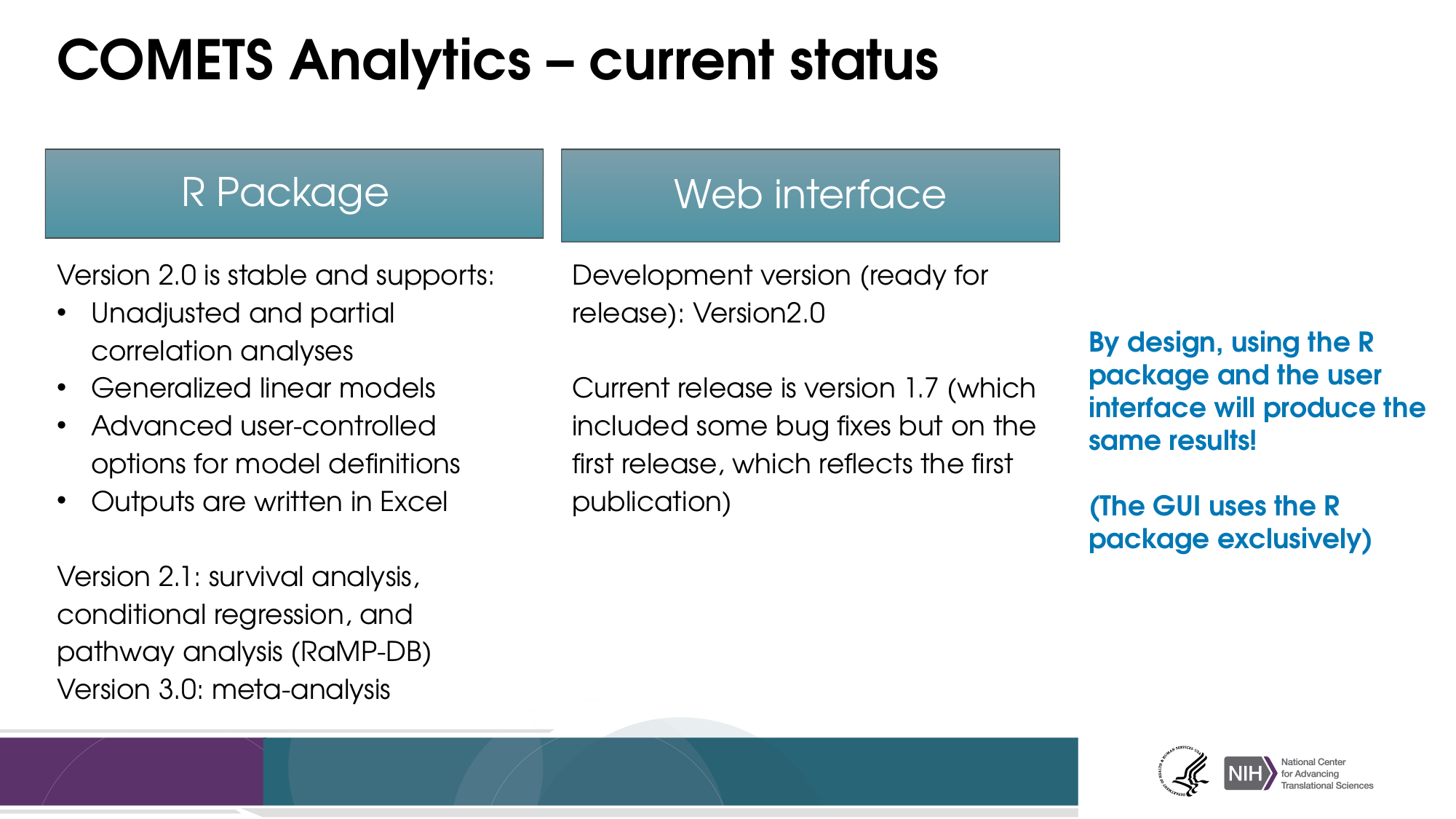

# COMETS Analytics – current status
R Package

Web interface
Version 2.0 is stable and supports:
Unadjusted and partial correlation analyses
Generalized linear models
Advanced user-controlled options for model definitions
Outputs are written in Excel

Version 2.1: survival analysis, conditional regression, and pathway analysis (RaMP-DB)
Version 3.0: meta-analysis
Development version (ready for release): Version2.0

Current release is version 1.7 (which included some bug fixes but on the first release, which reflects the first publication)

By design, using the R package and the user interface will produce the same results!

(The GUI uses the R package exclusively)